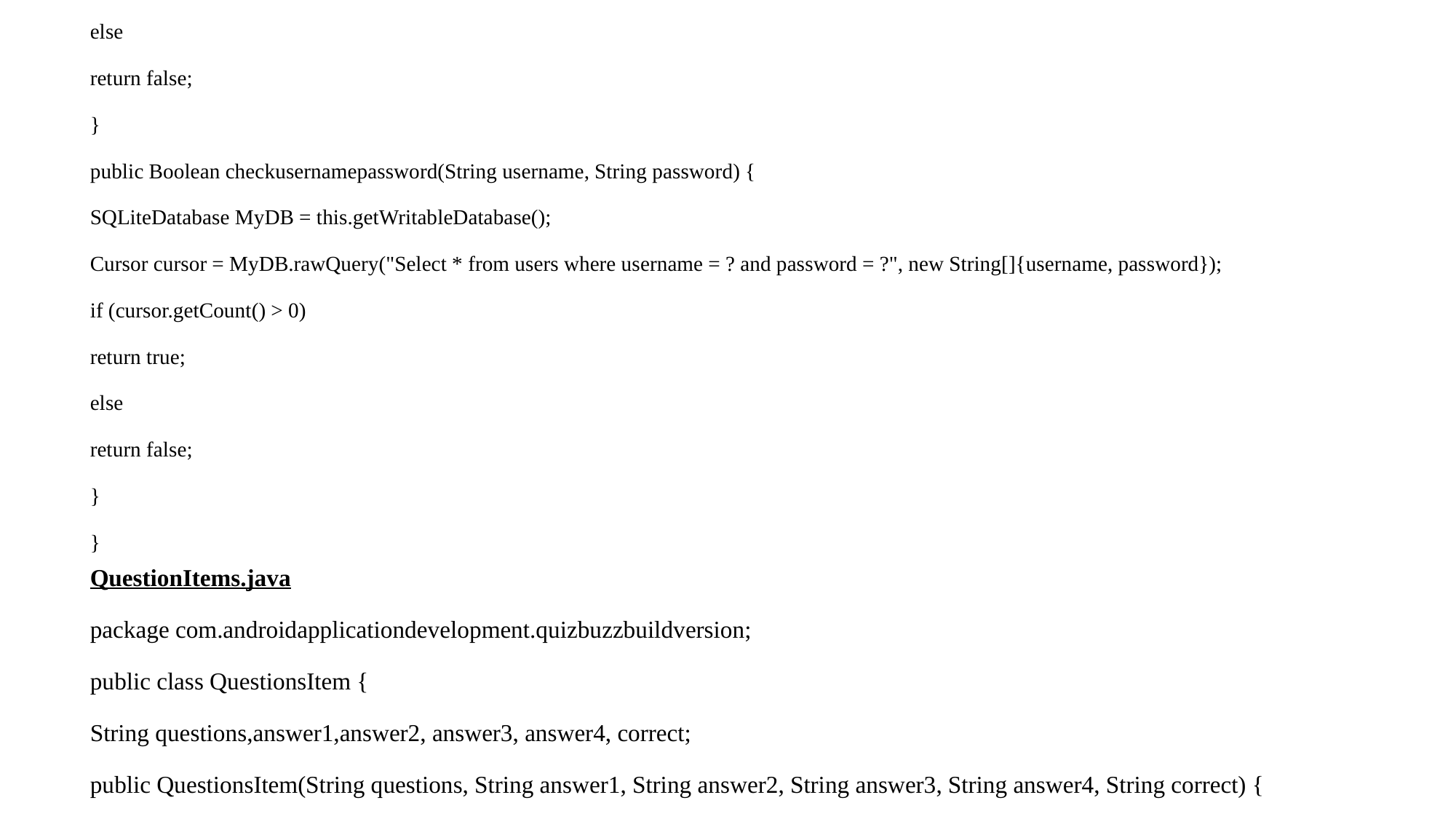

else
return false;
}
public Boolean checkusernamepassword(String username, String password) {
SQLiteDatabase MyDB = this.getWritableDatabase();
Cursor cursor = MyDB.rawQuery("Select * from users where username = ? and password = ?", new String[]{username, password});
if (cursor.getCount() > 0)
return true;
else
return false;
}
}
QuestionItems.java
package com.androidapplicationdevelopment.quizbuzzbuildversion;
public class QuestionsItem {
String questions,answer1,answer2, answer3, answer4, correct;
public QuestionsItem(String questions, String answer1, String answer2, String answer3, String answer4, String correct) {